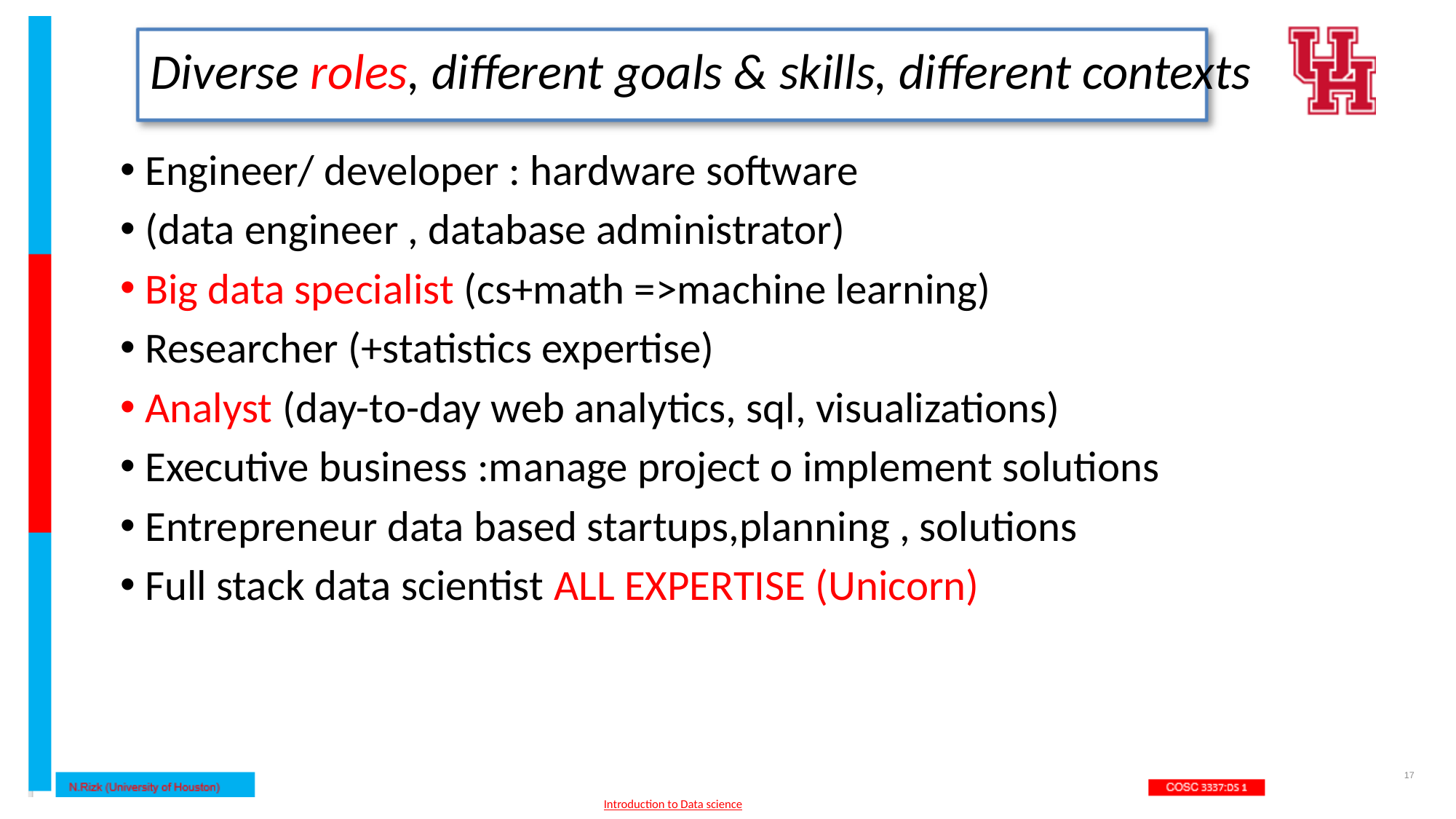

# Diverse roles, different goals & skills, different contexts
Engineer/ developer : hardware software
(data engineer , database administrator)
Big data specialist (cs+math =>machine learning)
Researcher (+statistics expertise)
Analyst (day-to-day web analytics, sql, visualizations)
Executive business :manage project o implement solutions
Entrepreneur data based startups,planning , solutions
Full stack data scientist ALL EXPERTISE (Unicorn)
17
Introduction to Data science